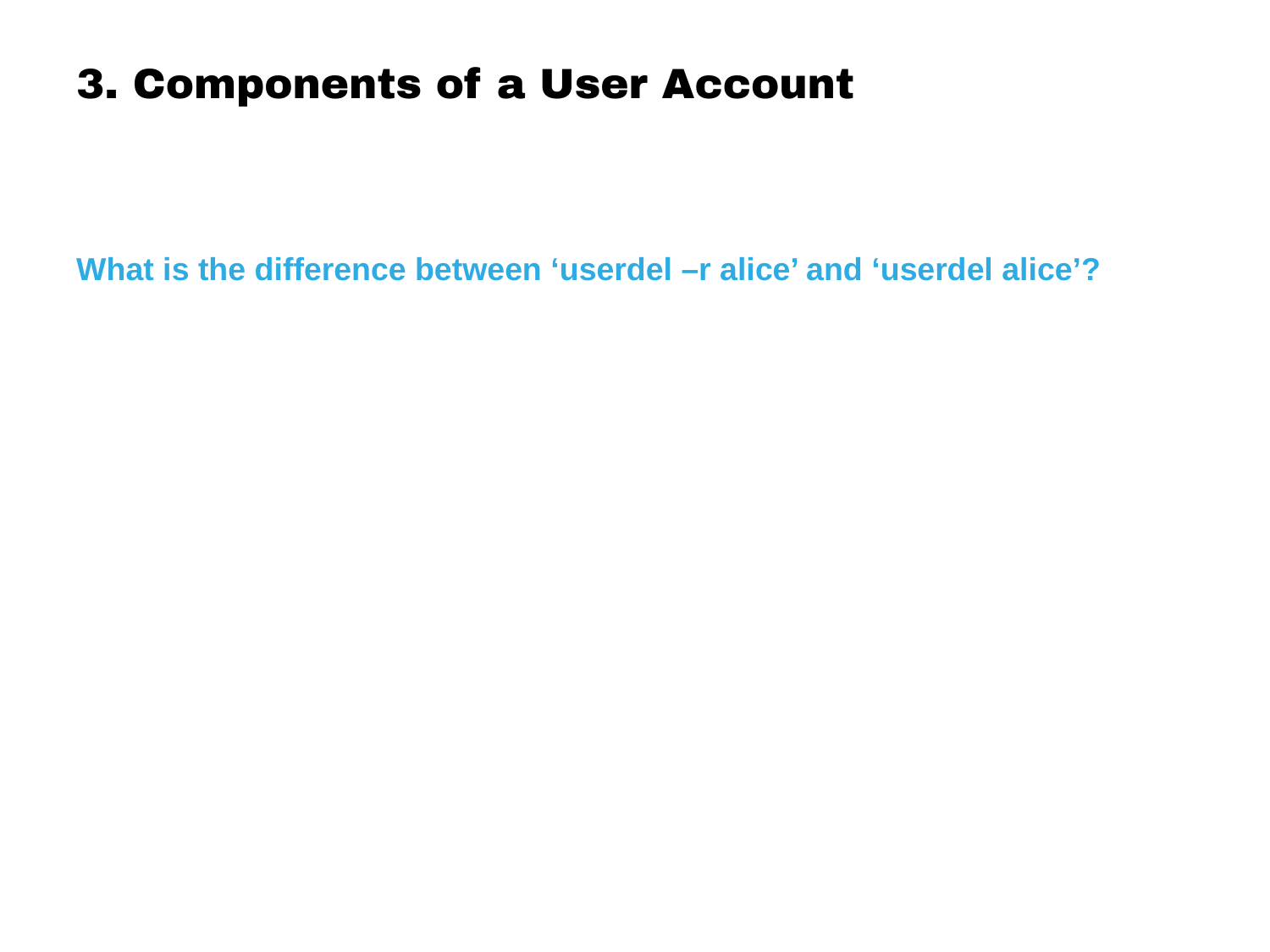

# 3. Components of a User Account
What is the difference between ‘userdel –r alice’ and ‘userdel alice’?